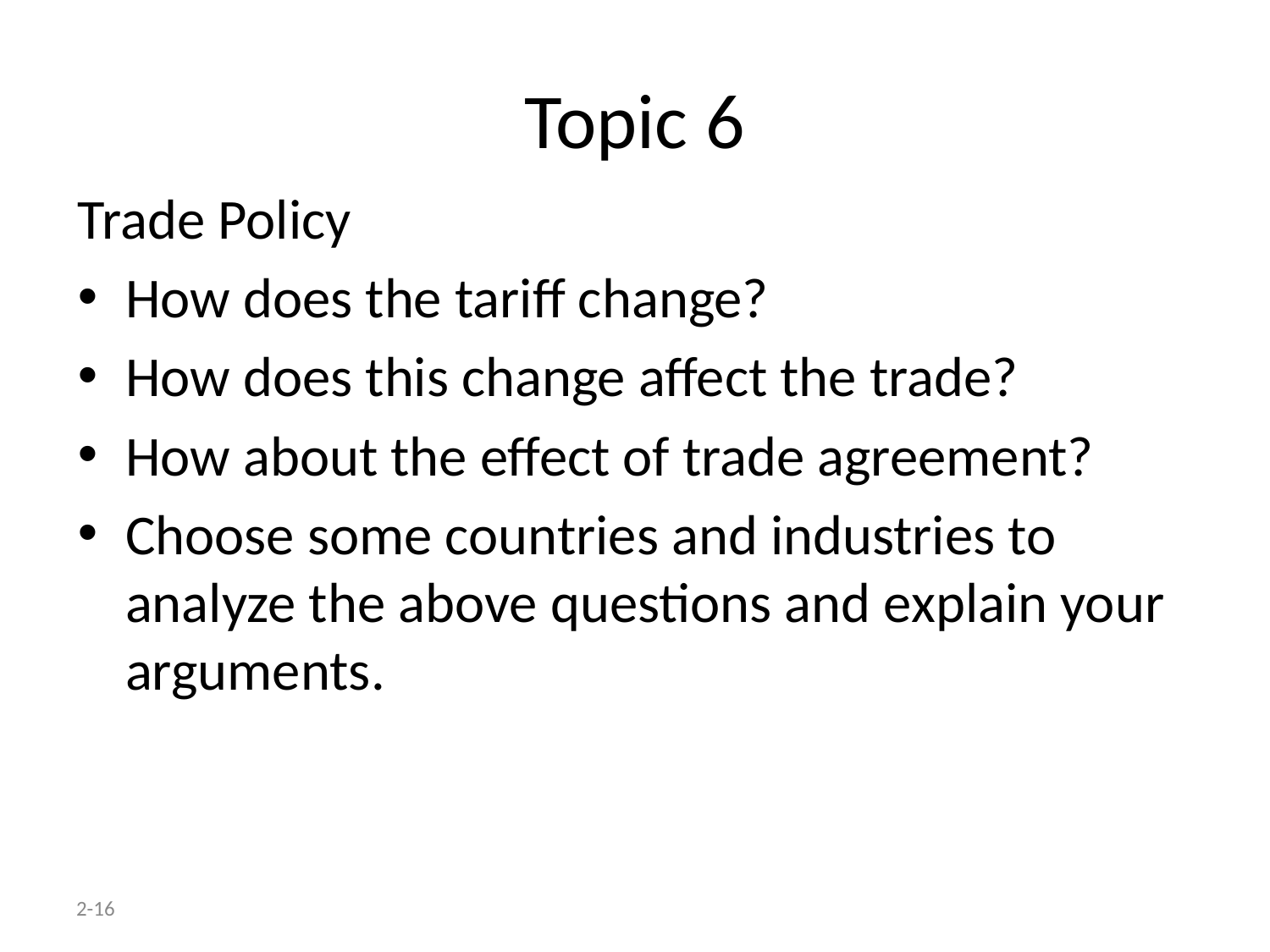

# Topic 6
Trade Policy
How does the tariff change?
How does this change affect the trade?
How about the effect of trade agreement?
Choose some countries and industries to analyze the above questions and explain your arguments.

2-16